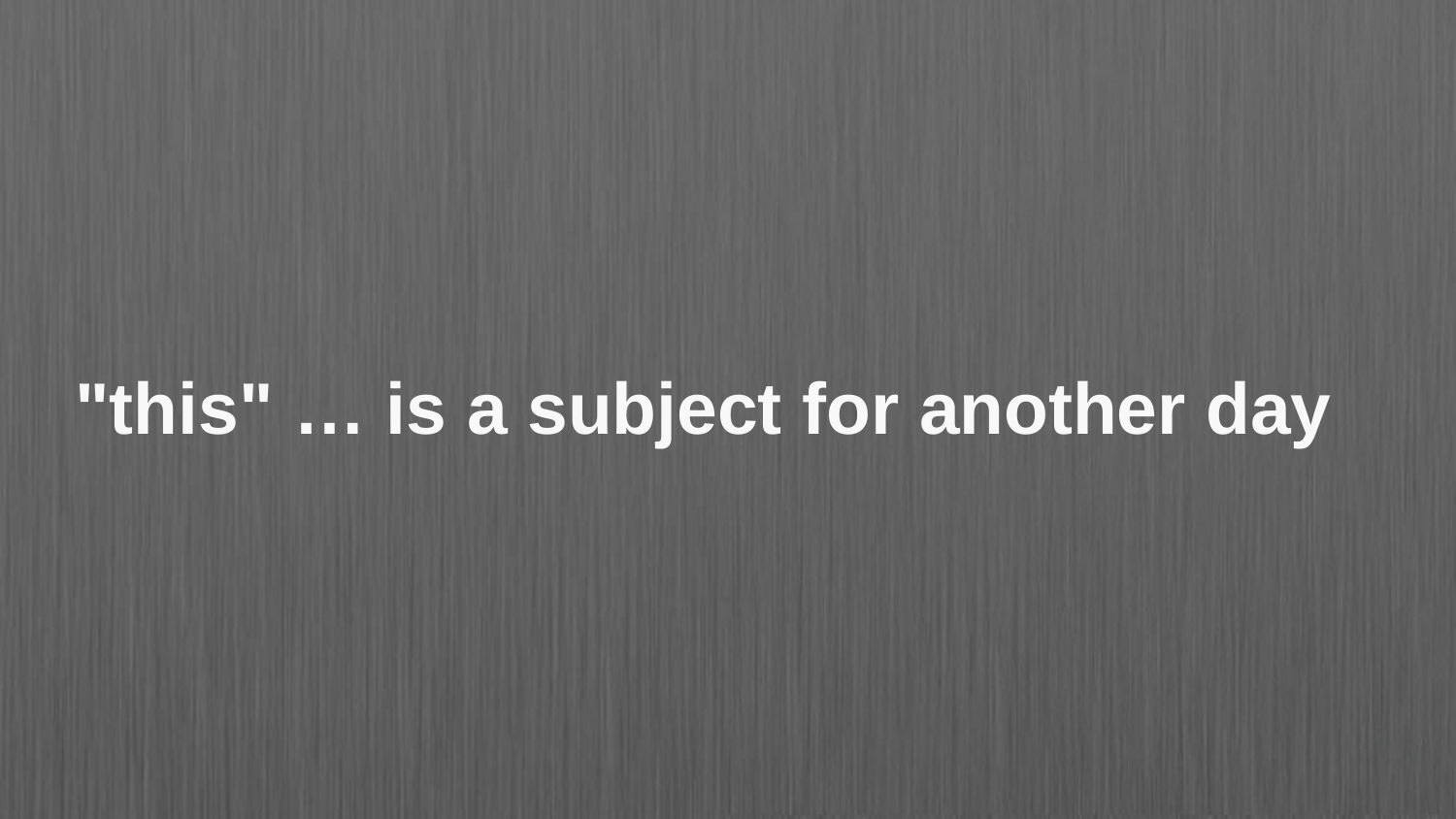

# "this" … is a subject for another day